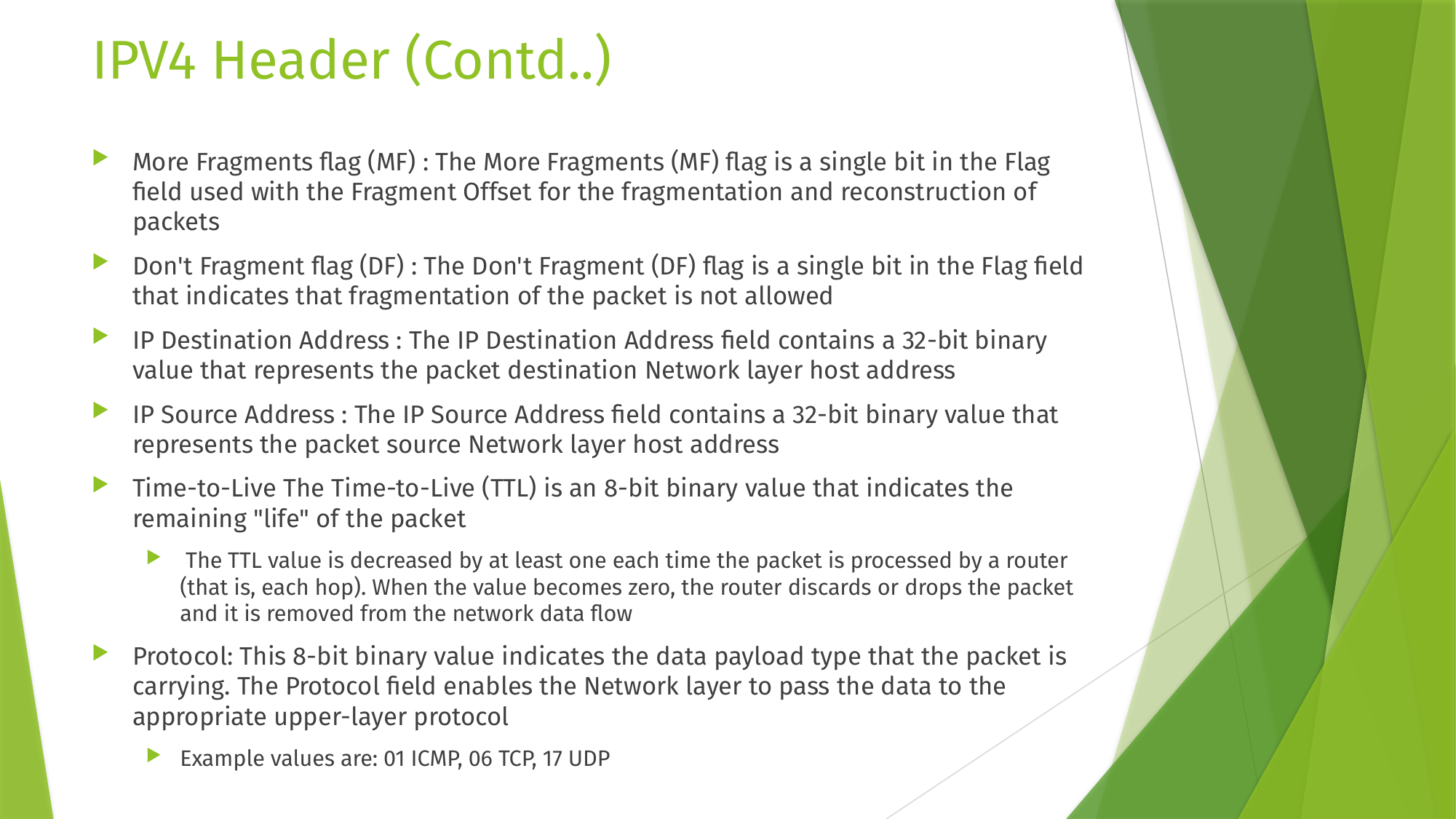

# IPV4 Header (Contd..)
More Fragments flag (MF) : The More Fragments (MF) flag is a single bit in the Flag field used with the Fragment Offset for the fragmentation and reconstruction of packets
Don't Fragment flag (DF) : The Don't Fragment (DF) flag is a single bit in the Flag field that indicates that fragmentation of the packet is not allowed
IP Destination Address : The IP Destination Address field contains a 32-bit binary value that represents the packet destination Network layer host address
IP Source Address : The IP Source Address field contains a 32-bit binary value that represents the packet source Network layer host address
Time-to-Live The Time-to-Live (TTL) is an 8-bit binary value that indicates the remaining "life" of the packet
 The TTL value is decreased by at least one each time the packet is processed by a router (that is, each hop). When the value becomes zero, the router discards or drops the packet and it is removed from the network data flow
Protocol: This 8-bit binary value indicates the data payload type that the packet is carrying. The Protocol field enables the Network layer to pass the data to the appropriate upper-layer protocol
Example values are: 01 ICMP, 06 TCP, 17 UDP